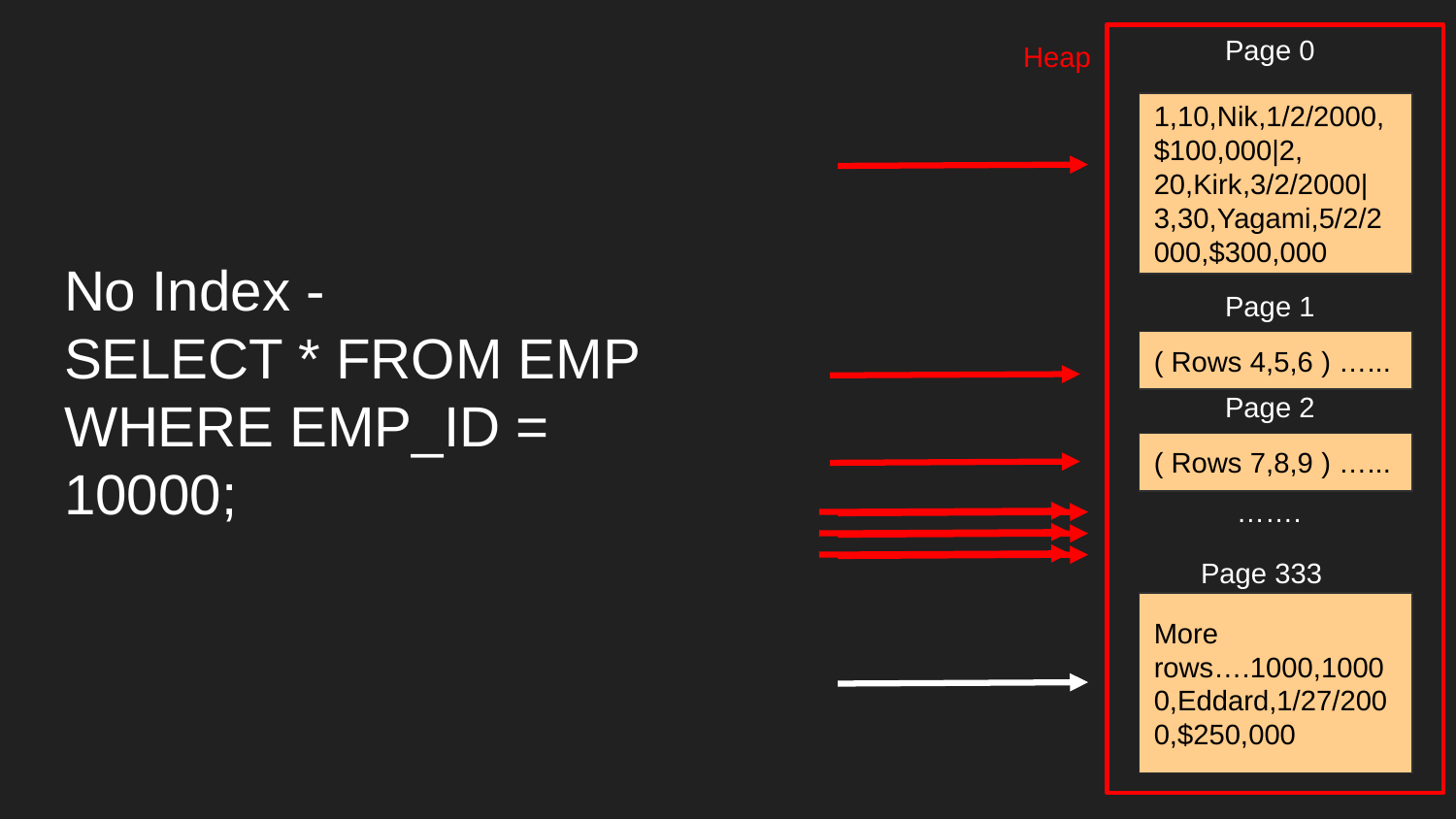

Page 0

1,10,Nik,1/2/2000,$100,000|2, 20,Kirk,3/2/2000|3,30,Yagami,5/2/2000,$300,000
Page 1
( Rows 4,5,6 ) …...
Page 2
( Rows 7,8,9 ) …...
…….
Page 333
More rows….1000,10000,Eddard,1/27/2000,$250,000
Heap
# No Index -
SELECT * FROM EMP WHERE EMP_ID = 10000;